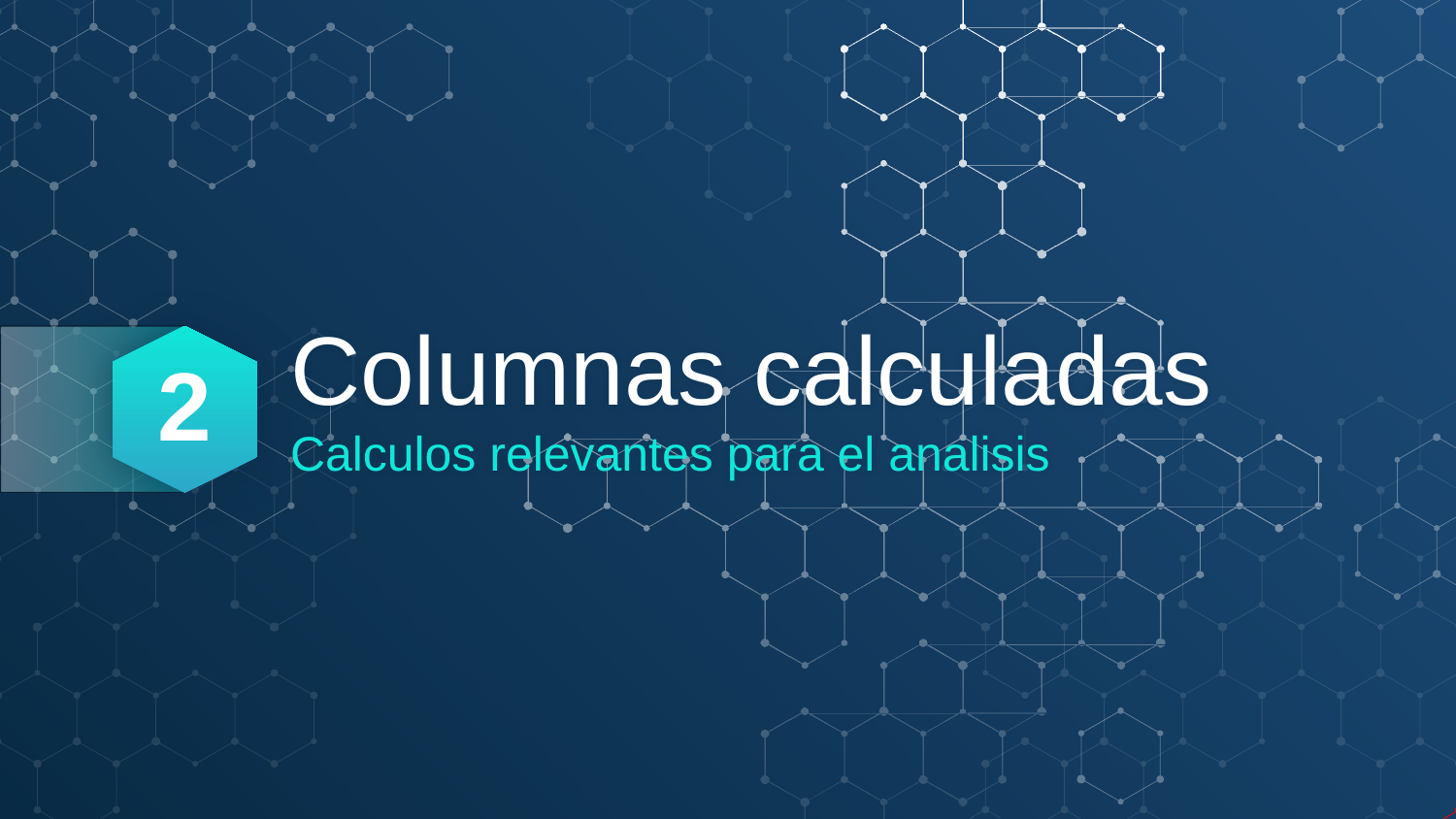

2
# Columnas calculadas
Calculos relevantes para el analisis